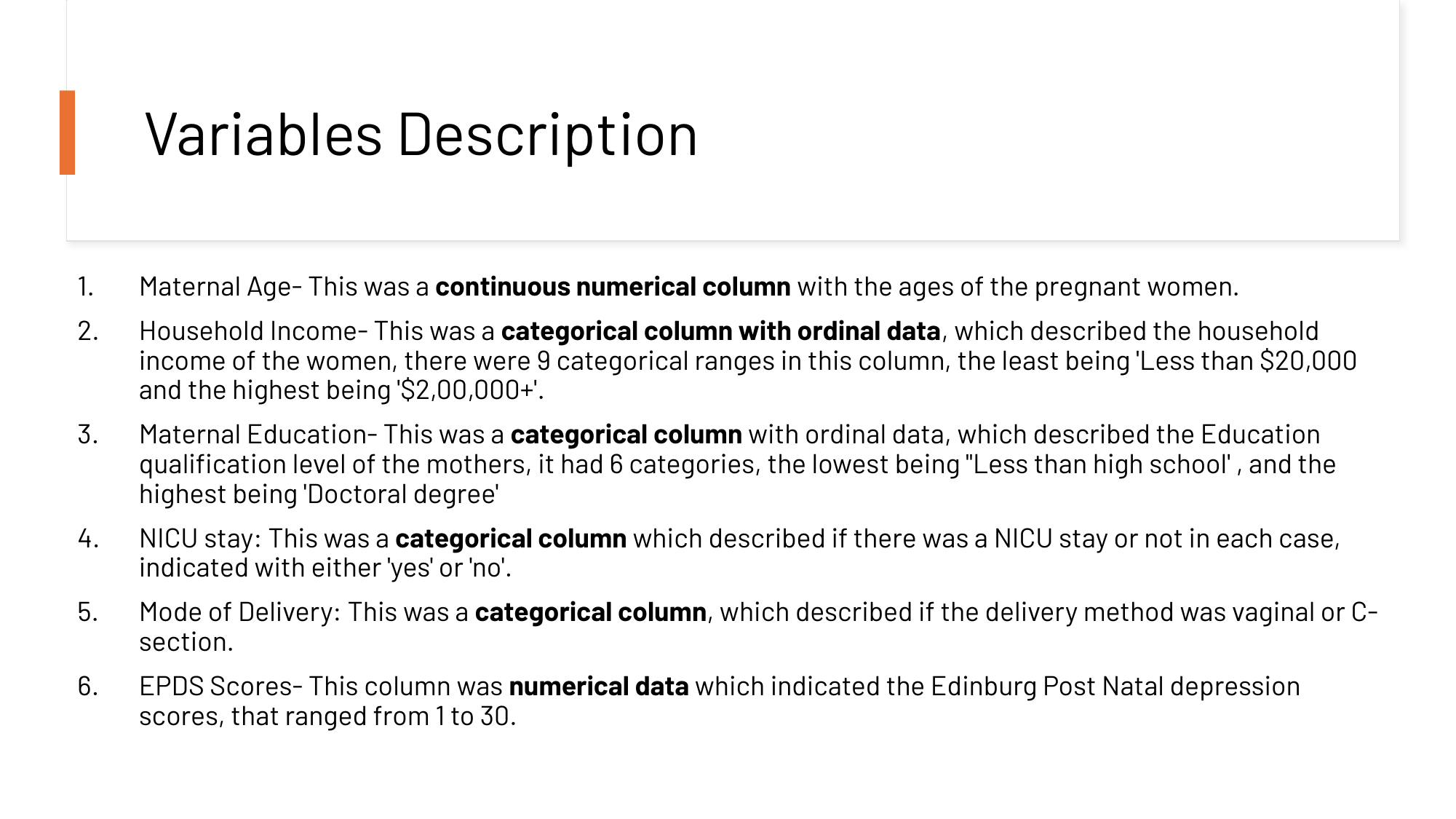

# Variables Description

Maternal Age- This was a continuous numerical column with the ages of the pregnant women.
Household Income- This was a categorical column with ordinal data, which described the household income of the women, there were 9 categorical ranges in this column, the least being 'Less than $20,000 and the highest being '$2,00,000+'.
Maternal Education- This was a categorical column with ordinal data, which described the Education qualification level of the mothers, it had 6 categories, the lowest being "Less than high school' , and the highest being 'Doctoral degree'
NICU stay: This was a categorical column which described if there was a NICU stay or not in each case, indicated with either 'yes' or 'no'.
Mode of Delivery: This was a categorical column, which described if the delivery method was vaginal or C- section.
EPDS Scores- This column was numerical data which indicated the Edinburg Post Natal depression scores, that ranged from 1 to 30.